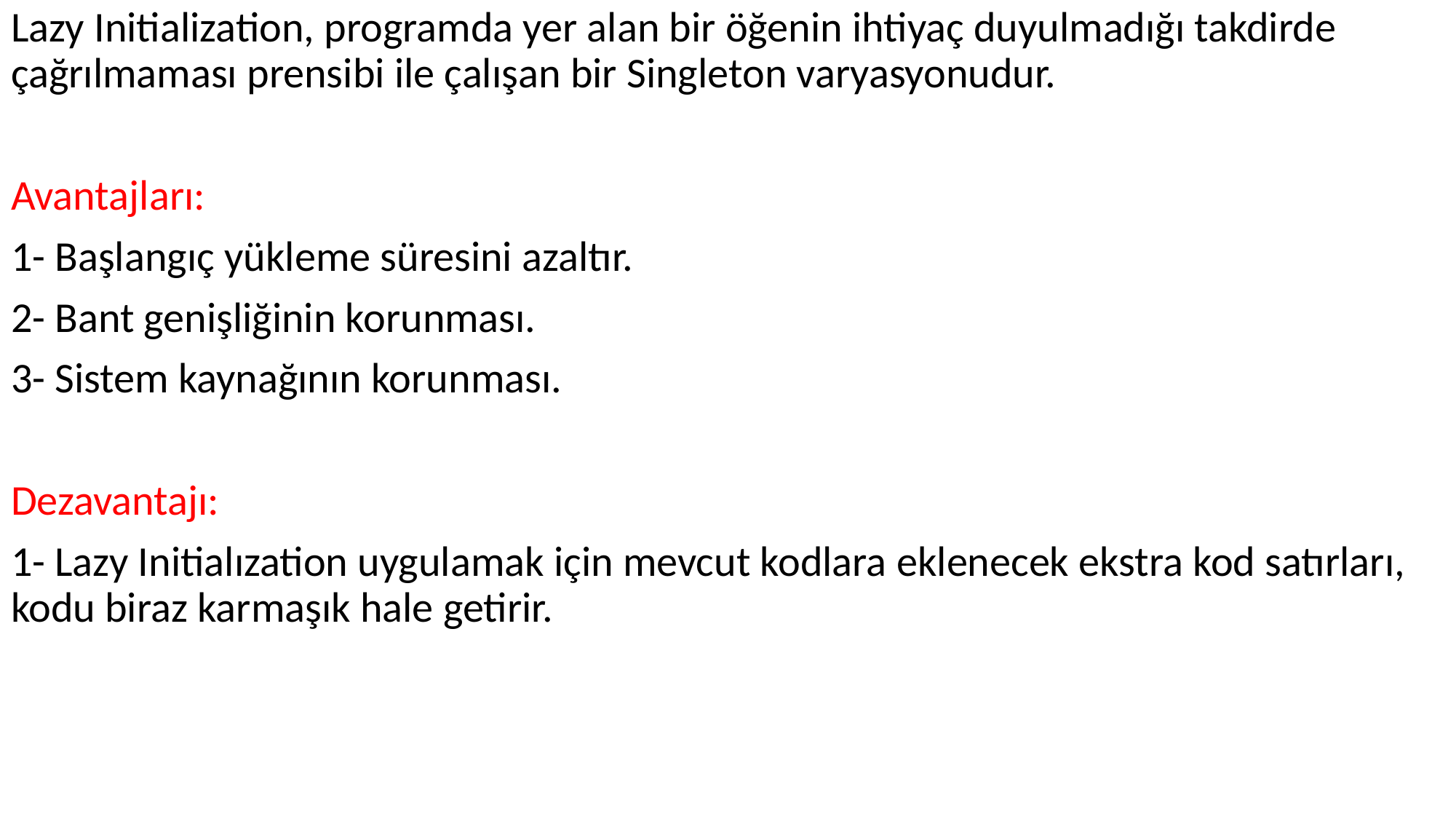

Lazy Initialization, programda yer alan bir öğenin ihtiyaç duyulmadığı takdirde çağrılmaması prensibi ile çalışan bir Singleton varyasyonudur.

Avantajları:
1- Başlangıç ​​yükleme süresini azaltır.
2- Bant genişliğinin korunması.
3- Sistem kaynağının korunması.

Dezavantajı:
1- Lazy Initialızation uygulamak için mevcut kodlara eklenecek ekstra kod satırları, kodu biraz karmaşık hale getirir.